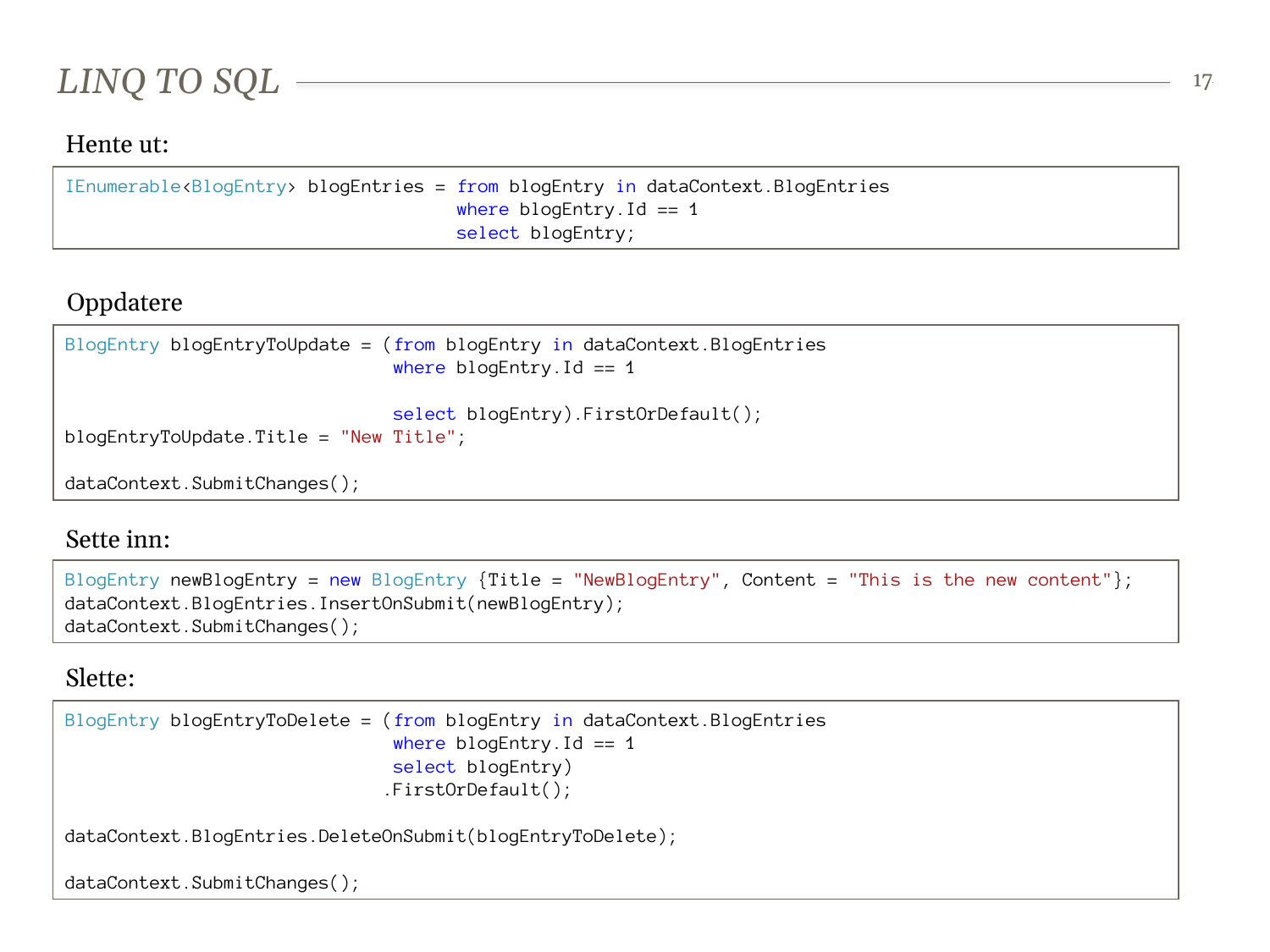

# Linq to sql
17
Hente ut:
IEnumerable<BlogEntry> blogEntries = from blogEntry in dataContext.BlogEntries
                                     where blogEntry.Id == 1
                                     select blogEntry;
Oppdatere
BlogEntry blogEntryToUpdate = (from blogEntry in dataContext.BlogEntries
                               where blogEntry.Id == 1
                               select blogEntry).FirstOrDefault();
blogEntryToUpdate.Title = "New Title";

dataContext.SubmitChanges();
Sette inn:
BlogEntry newBlogEntry = new BlogEntry {Title = "NewBlogEntry", Content = "This is the new content"};
dataContext.BlogEntries.InsertOnSubmit(newBlogEntry);
dataContext.SubmitChanges();
Slette:
BlogEntry blogEntryToDelete = (from blogEntry in dataContext.BlogEntries
		       where blogEntry.Id == 1
		       select blogEntry)
		      .FirstOrDefault();

dataContext.BlogEntries.DeleteOnSubmit(blogEntryToDelete);

dataContext.SubmitChanges();